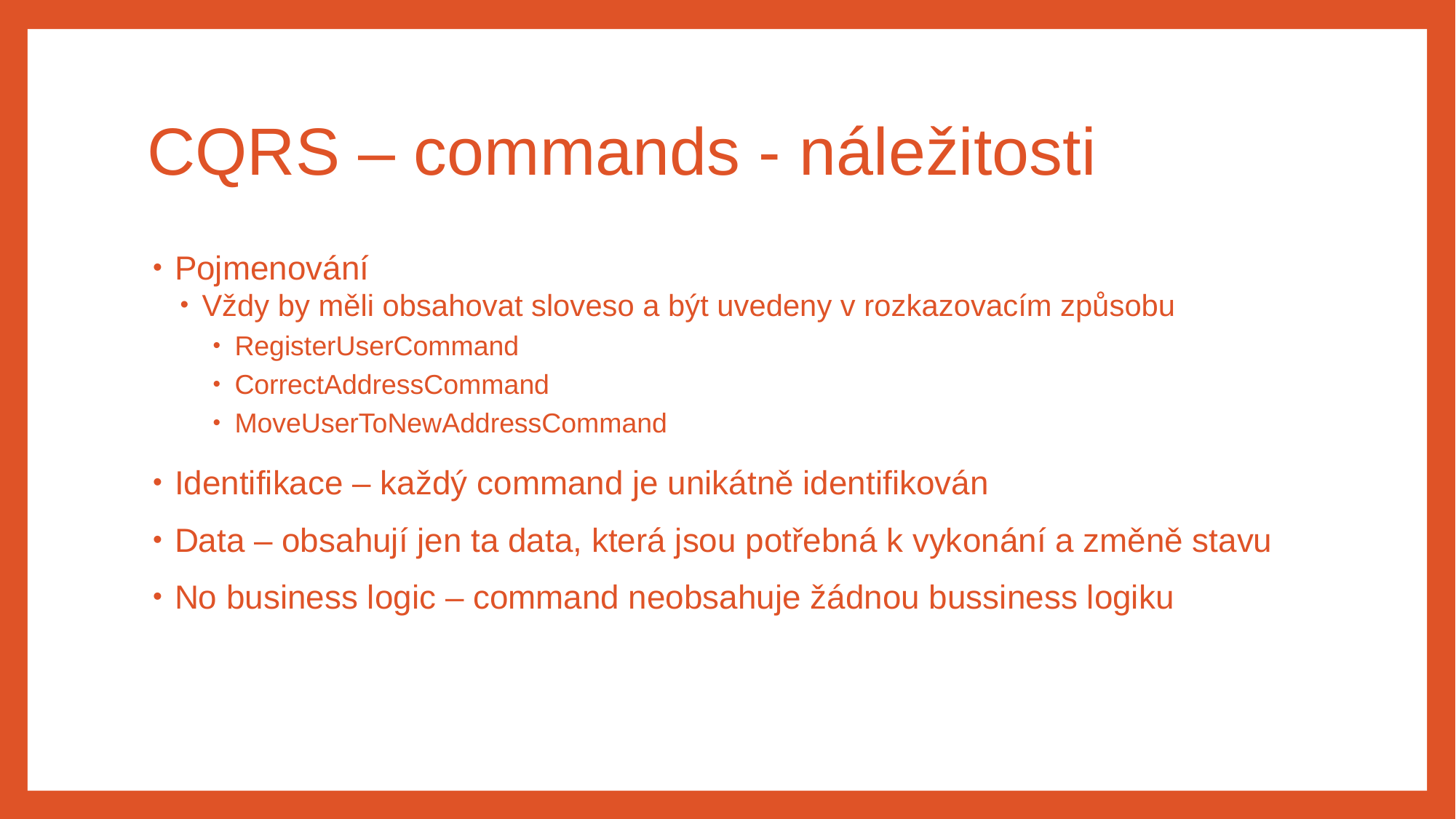

# CQRS – commands - náležitosti
Pojmenování
Vždy by měli obsahovat sloveso a být uvedeny v rozkazovacím způsobu
RegisterUserCommand
CorrectAddressCommand
MoveUserToNewAddressCommand
Identifikace – každý command je unikátně identifikován
Data – obsahují jen ta data, která jsou potřebná k vykonání a změně stavu
No business logic – command neobsahuje žádnou bussiness logiku